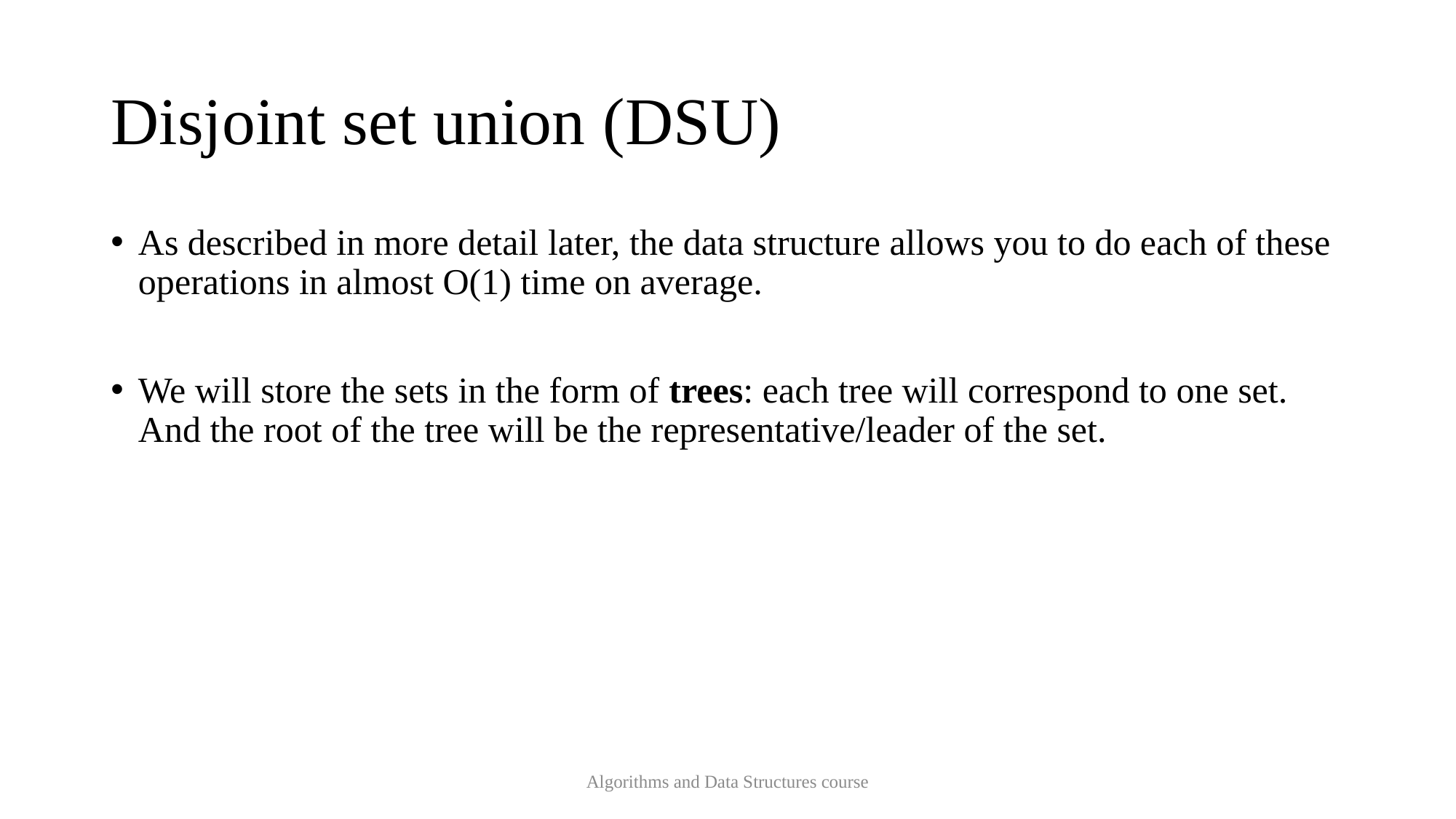

# Disjoint set union (DSU)
As described in more detail later, the data structure allows you to do each of these operations in almost O(1) time on average.

We will store the sets in the form of trees: each tree will correspond to one set. And the root of the tree will be the representative/leader of the set.

Algorithms and Data Structures course